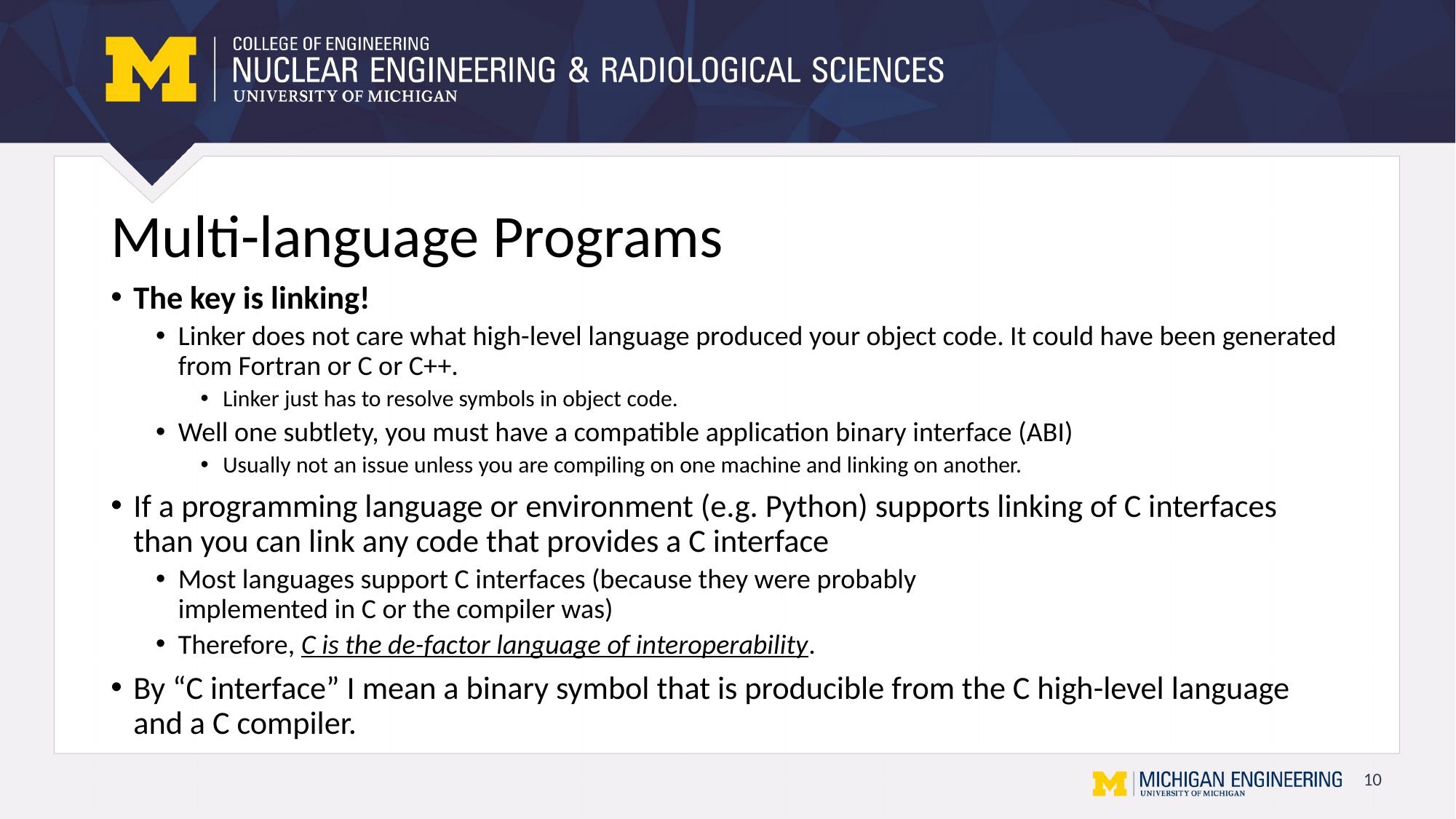

# Multi-language Programs
The key is linking!
Linker does not care what high-level language produced your object code. It could have been generated from Fortran or C or C++.
Linker just has to resolve symbols in object code.
Well one subtlety, you must have a compatible application binary interface (ABI)
Usually not an issue unless you are compiling on one machine and linking on another.
If a programming language or environment (e.g. Python) supports linking of C interfaces than you can link any code that provides a C interface
Most languages support C interfaces (because they were probably
implemented in C or the compiler was)
Therefore, C is the de-factor language of interoperability.
By “C interface” I mean a binary symbol that is producible from the C high-level language and a C compiler.